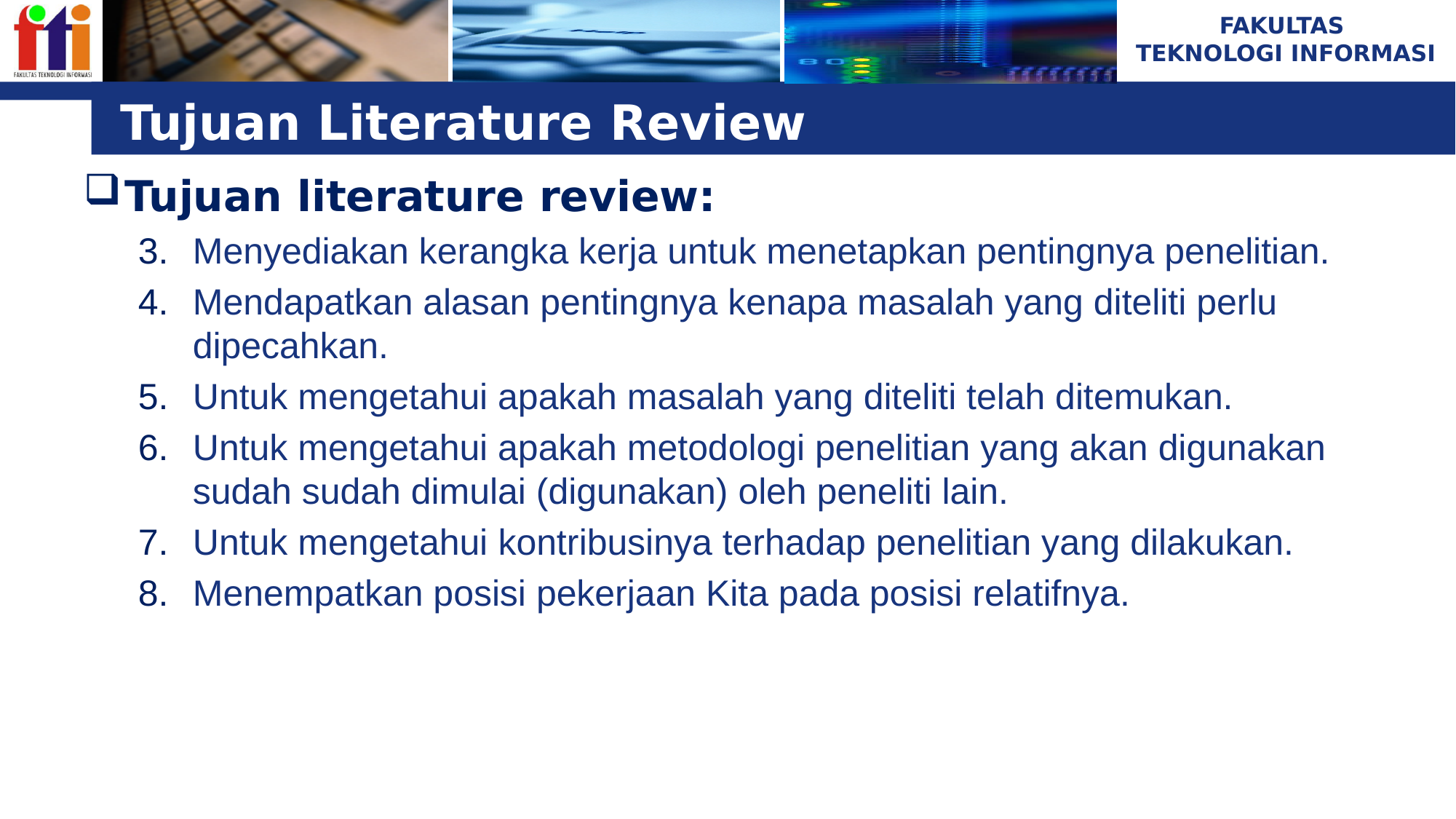

# Tujuan Literature Review
Tujuan literature review:
Menyediakan kerangka kerja untuk menetapkan pentingnya penelitian.
Mendapatkan alasan pentingnya kenapa masalah yang diteliti perlu dipecahkan.
Untuk mengetahui apakah masalah yang diteliti telah ditemukan.
Untuk mengetahui apakah metodologi penelitian yang akan digunakan sudah sudah dimulai (digunakan) oleh peneliti lain.
Untuk mengetahui kontribusinya terhadap penelitian yang dilakukan.
Menempatkan posisi pekerjaan Kita pada posisi relatifnya.